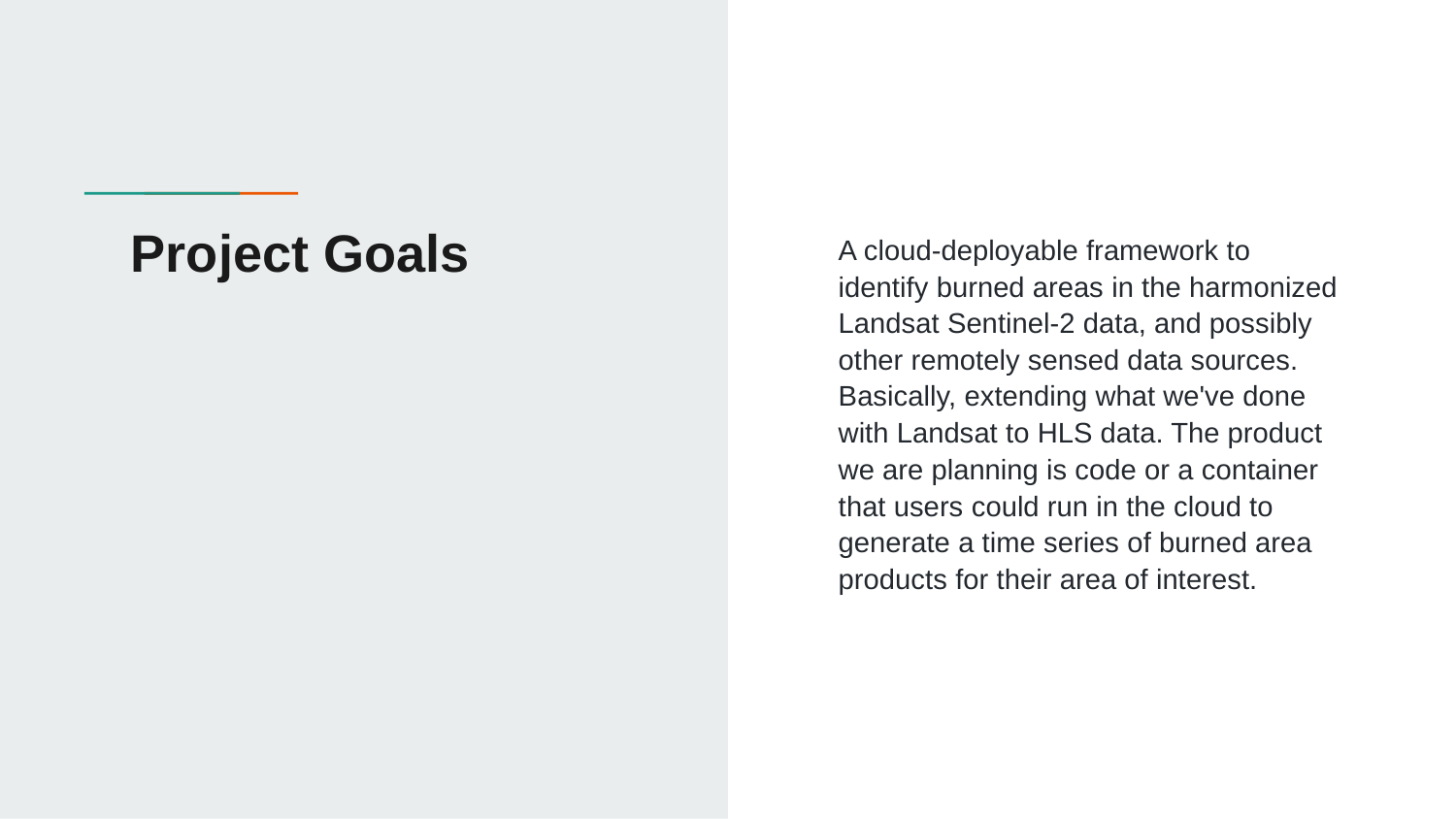

# Project Goals
A cloud-deployable framework to identify burned areas in the harmonized Landsat Sentinel-2 data, and possibly other remotely sensed data sources. Basically, extending what we've done with Landsat to HLS data. The product we are planning is code or a container that users could run in the cloud to generate a time series of burned area products for their area of interest.